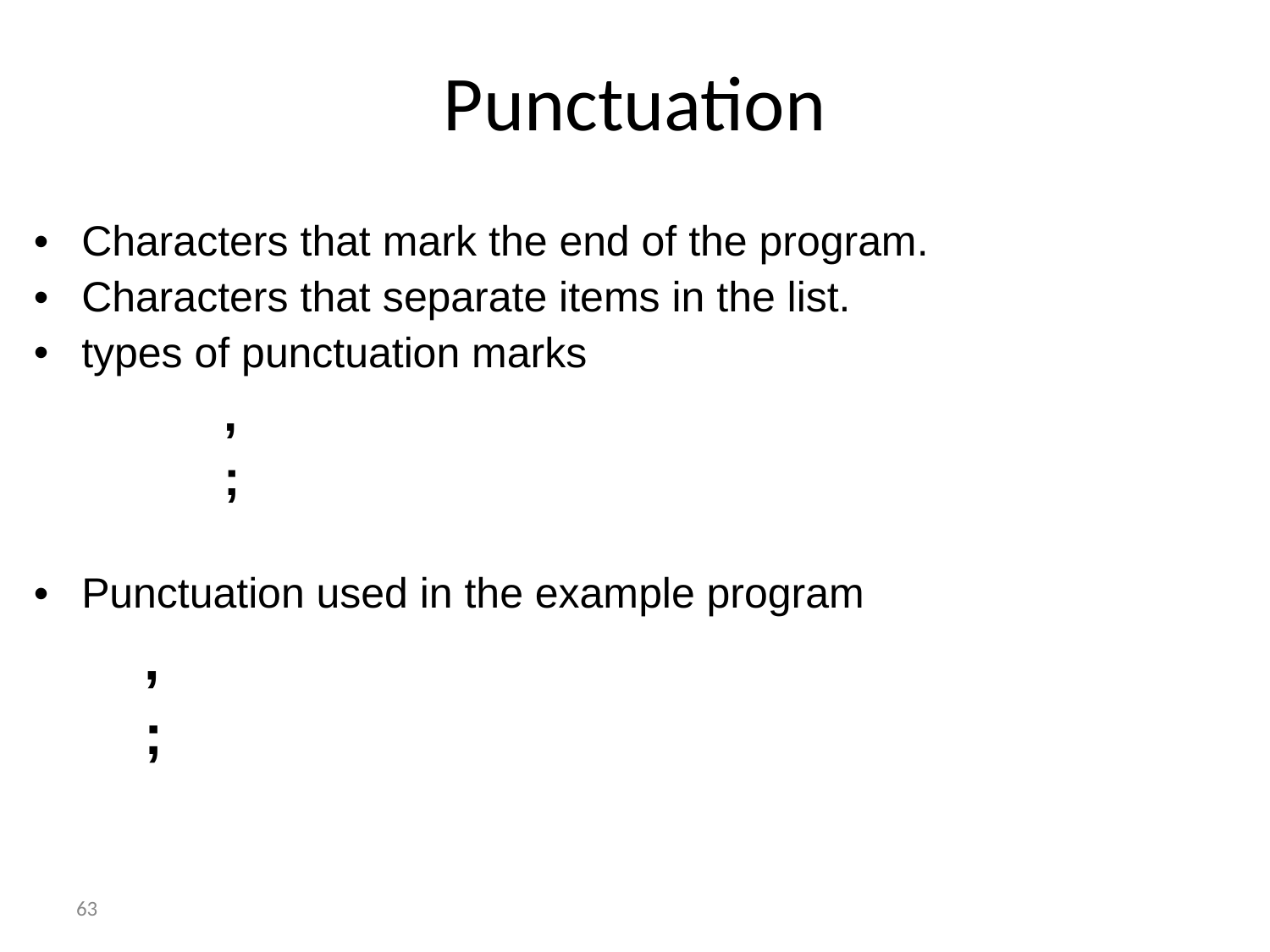

# Punctuation
Characters that mark the end of the program.
Characters that separate items in the list.
types of punctuation marks
	,
	;

Punctuation used in the example program
   ,
   ;

63